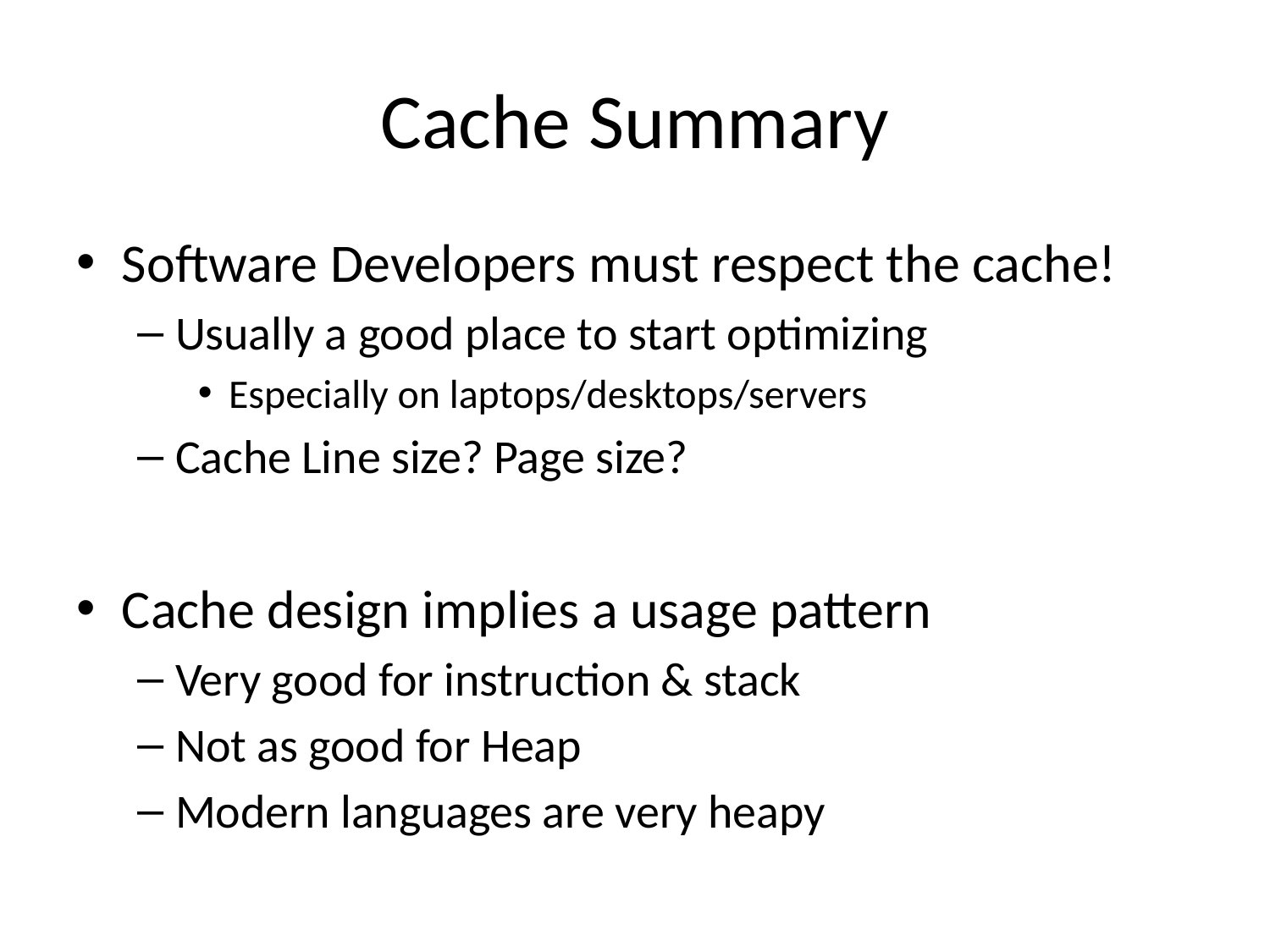

# Cache Summary
Software Developers must respect the cache!
Usually a good place to start optimizing
Especially on laptops/desktops/servers
Cache Line size? Page size?

Cache design implies a usage pattern
Very good for instruction & stack
Not as good for Heap
Modern languages are very heapy